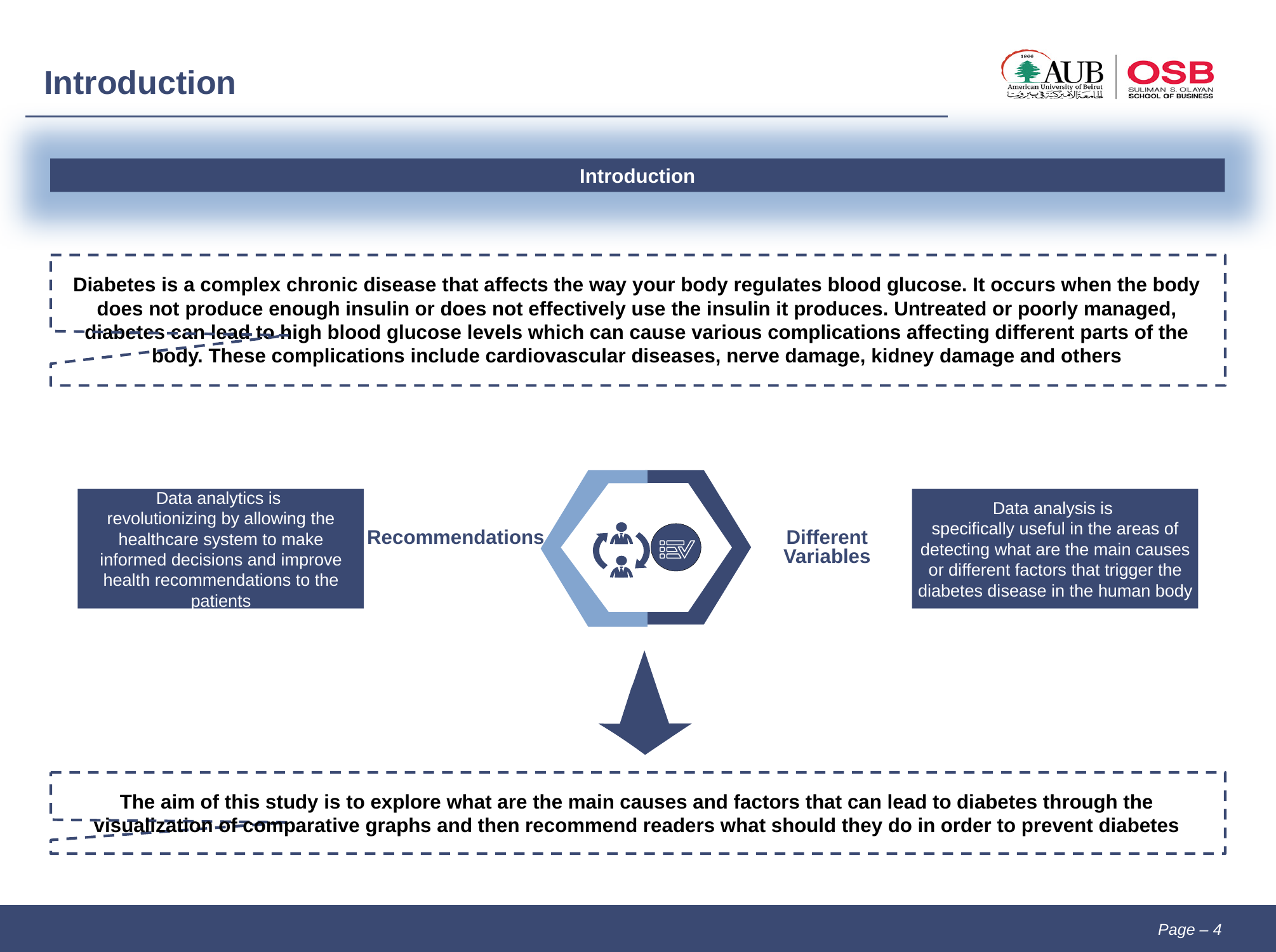

Introduction
Introduction

Diabetes is a complex chronic disease that affects the way your body regulates blood glucose. It occurs when the body does not produce enough insulin or does not effectively use the insulin it produces. Untreated or poorly managed, diabetes can lead to high blood glucose levels which can cause various complications affecting different parts of the body. These complications include cardiovascular diseases, nerve damage, kidney damage and others

Data analysis is
specifically useful in the areas of detecting what are the main causes or different factors that trigger the diabetes disease in the human body
Data analytics is
revolutionizing by allowing the healthcare system to make informed decisions and improve health recommendations to the patients
1

Recommendations
Different Variables

The aim of this study is to explore what are the main causes and factors that can lead to diabetes through the visualization of comparative graphs and then recommend readers what should they do in order to prevent diabetes